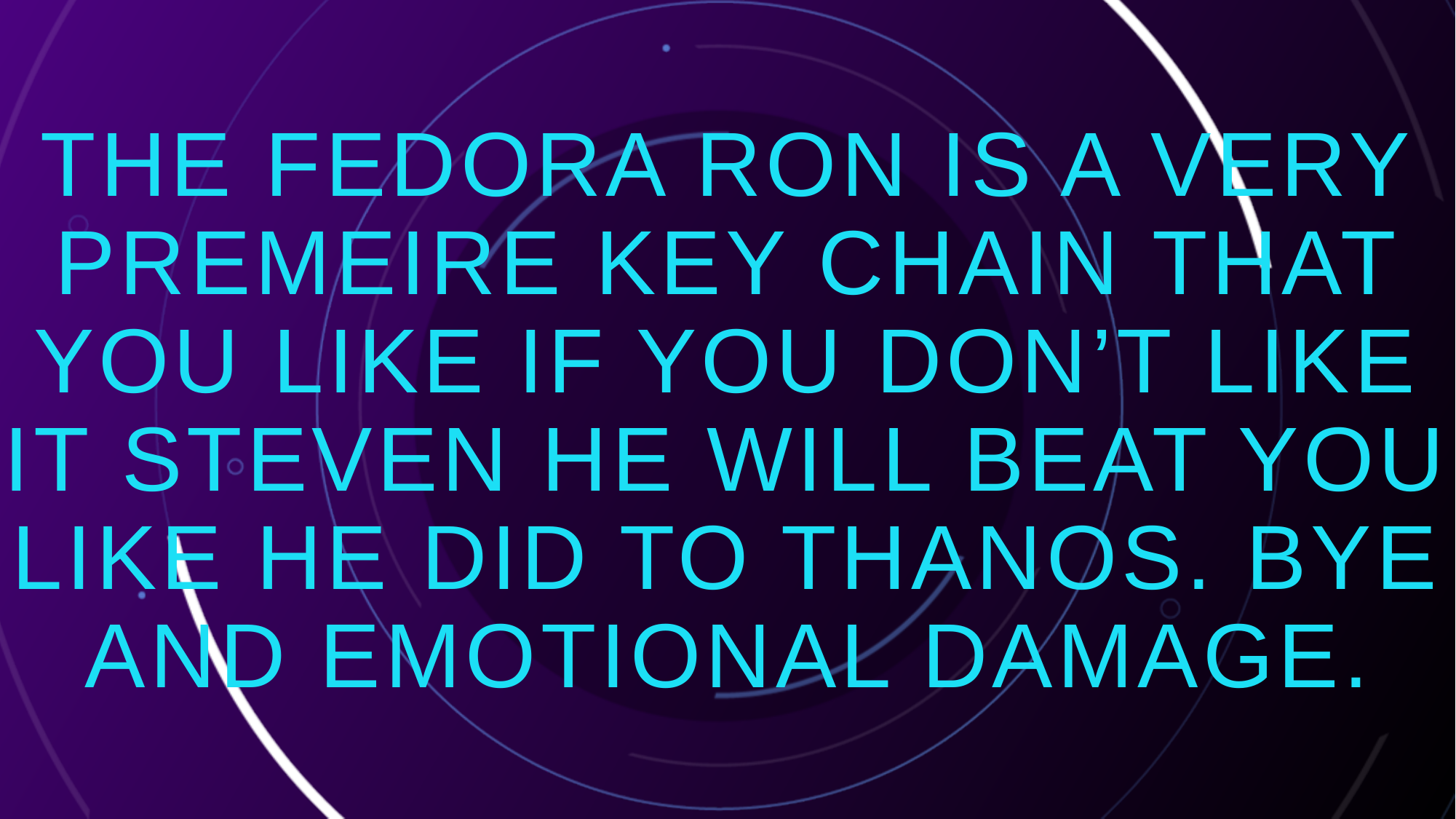

# The fedora ron is a very premeire key chain that you like if you don’t like it steven he will beat you like he did to thanos. Bye and emotional damage.